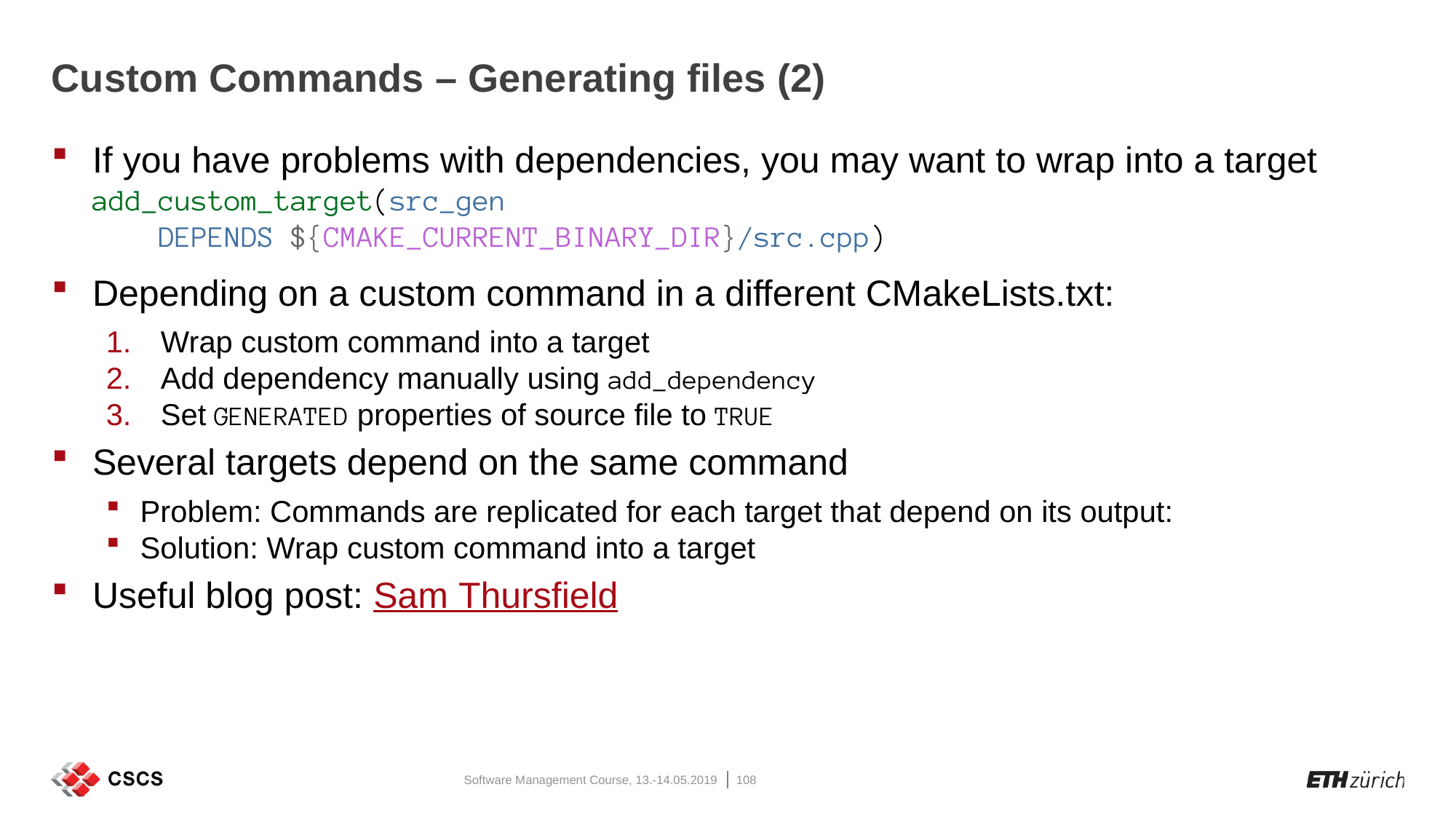

# Custom Commands – Generating files (2)
If you have problems with dependencies, you may want to wrap into a target
add_custom_target(src_gen
    DEPENDS ${CMAKE_CURRENT_BINARY_DIR}/src.cpp)
Depending on a custom command in a different CMakeLists.txt:
Wrap custom command into a target
Add dependency manually using add_dependency
Set GENERATED properties of source file to TRUE
Several targets depend on the same command
Problem: Commands are replicated for each target that depend on its output:
Solution: Wrap custom command into a target
Useful blog post: Sam Thursfield

Software Management Course, 13.-14.05.2019
108